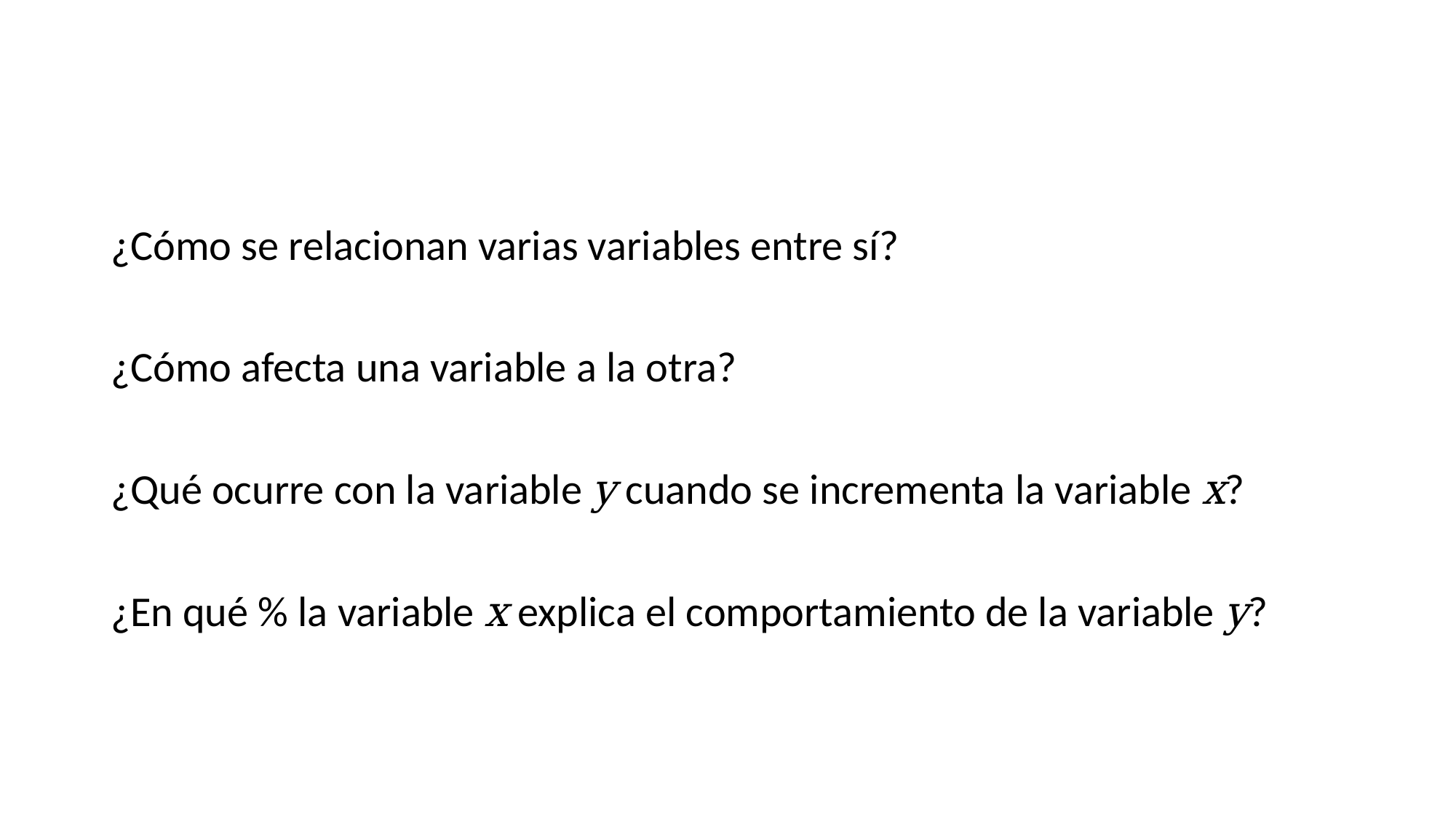

#
¿Cómo se relacionan varias variables entre sí?

¿Cómo afecta una variable a la otra?

¿Qué ocurre con la variable y cuando se incrementa la variable x?

¿En qué % la variable x explica el comportamiento de la variable y?